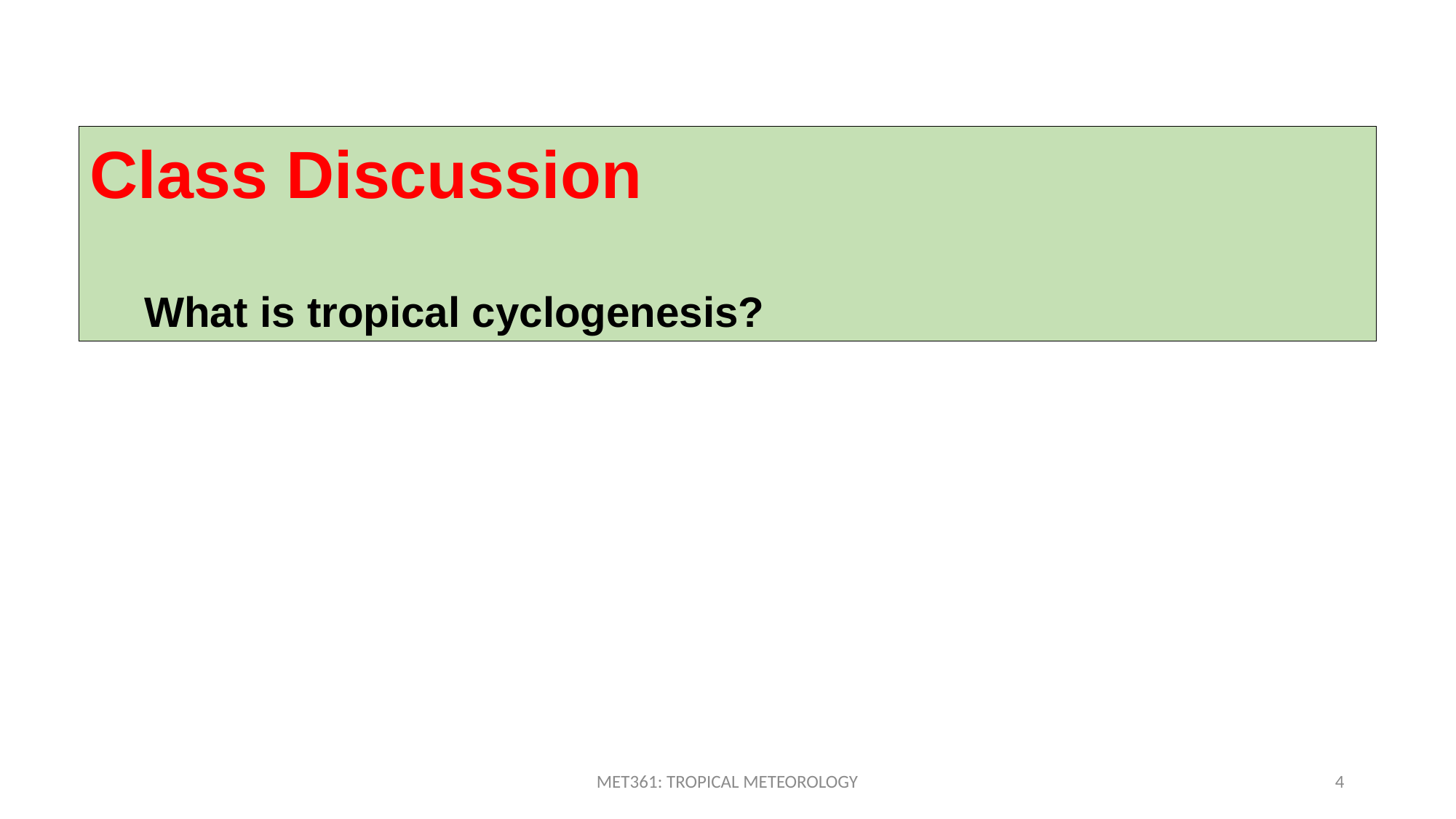

Class Discussion

What is tropical cyclogenesis?
MET361: TROPICAL METEOROLOGY
4